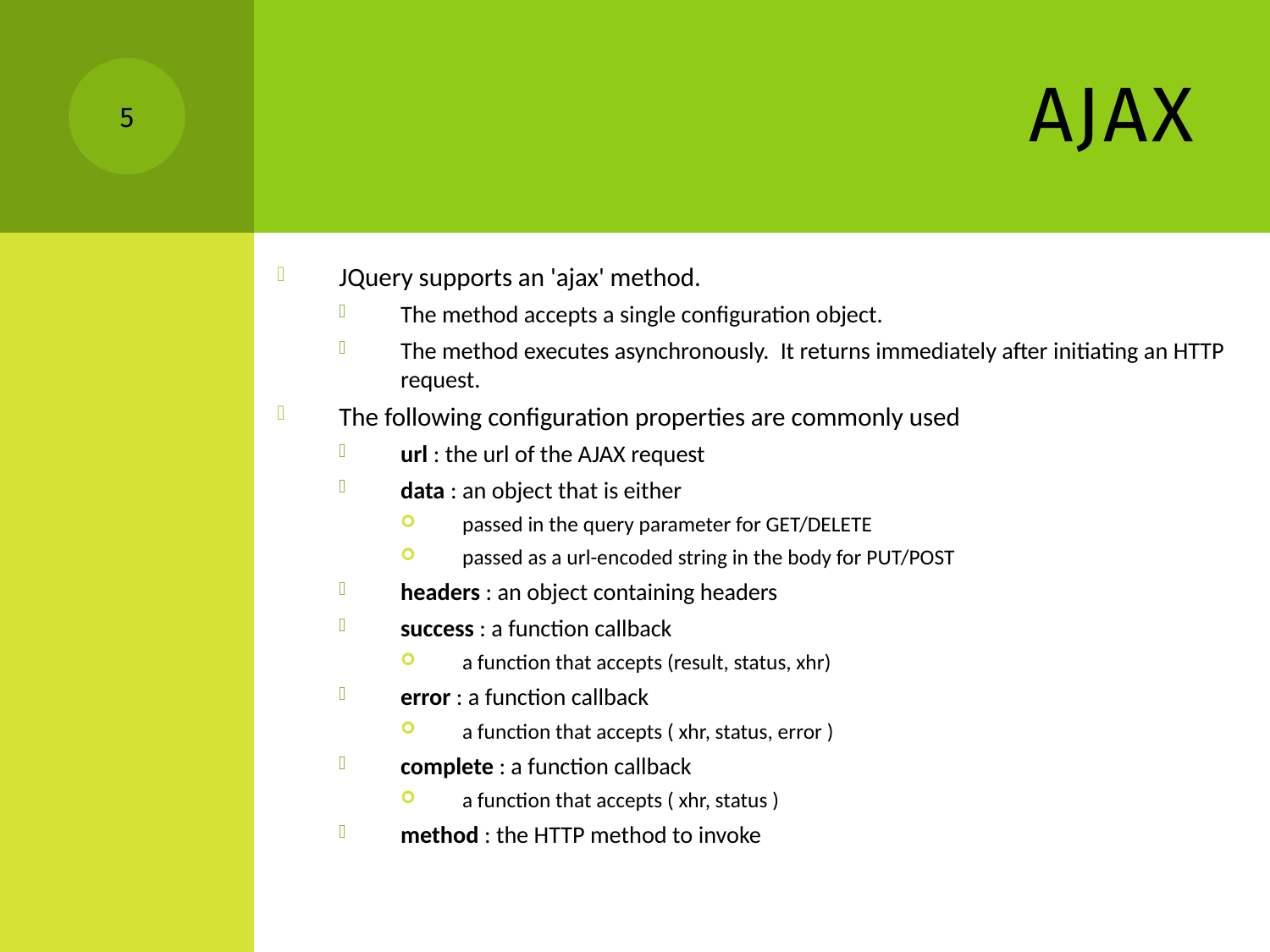

# AJAX
5
JQuery supports an 'ajax' method.
The method accepts a single configuration object.
The method executes asynchronously.  It returns immediately after initiating an HTTP request.
The following configuration properties are commonly used
url : the url of the AJAX request
data : an object that is either
passed in the query parameter for GET/DELETE
passed as a url-encoded string in the body for PUT/POST
headers : an object containing headers
success : a function callback
a function that accepts (result, status, xhr)
error : a function callback
a function that accepts ( xhr, status, error )
complete : a function callback
a function that accepts ( xhr, status )
method : the HTTP method to invoke